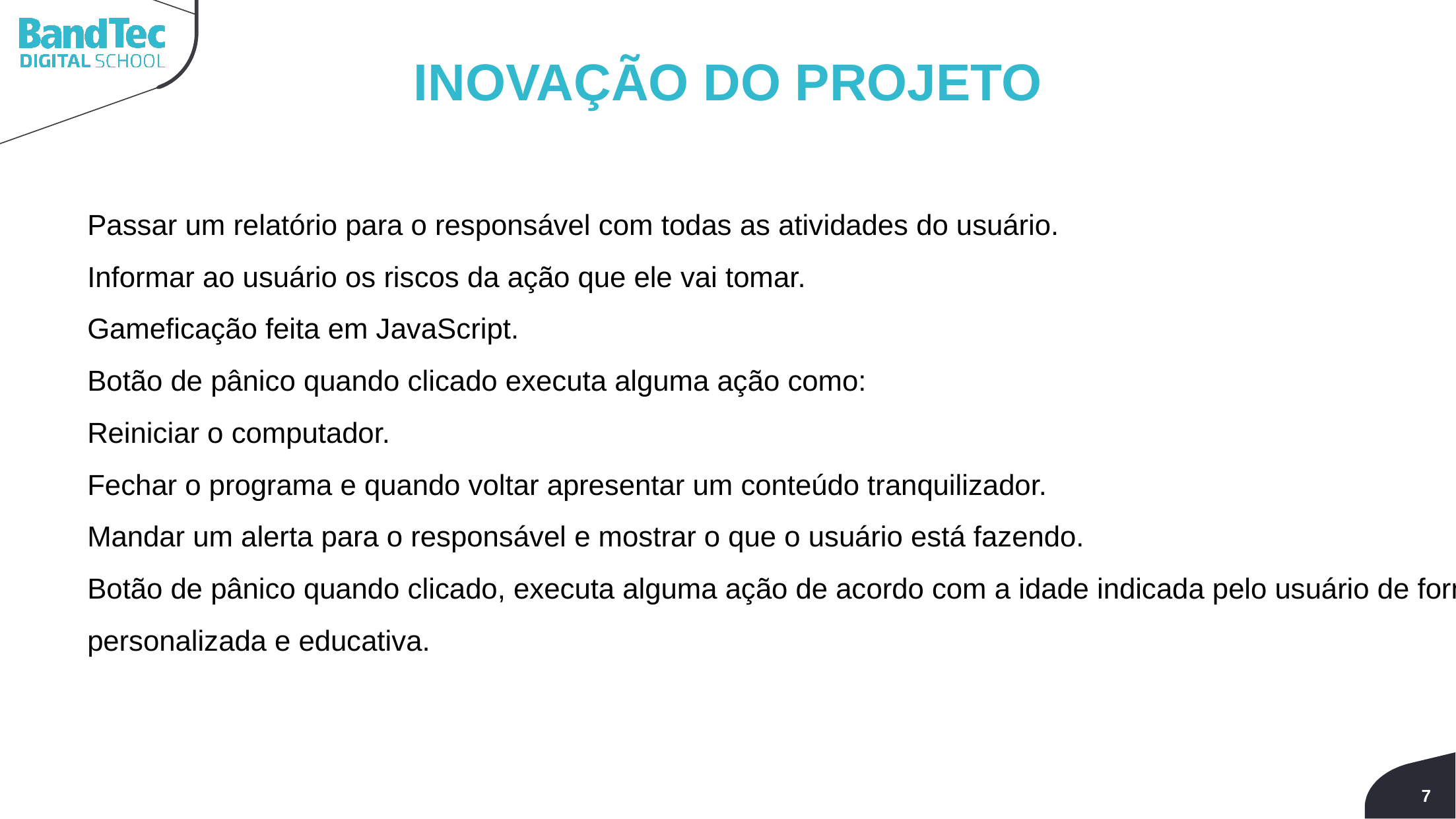

INOVAÇÃO DO PROJETO
Passar um relatório para o responsável com todas as atividades do usuário.
Informar ao usuário os riscos da ação que ele vai tomar.
Gameficação feita em JavaScript.
Botão de pânico quando clicado executa alguma ação como:
Reiniciar o computador.
Fechar o programa e quando voltar apresentar um conteúdo tranquilizador.
Mandar um alerta para o responsável e mostrar o que o usuário está fazendo.
Botão de pânico quando clicado, executa alguma ação de acordo com a idade indicada pelo usuário de forma personalizada e educativa.
7